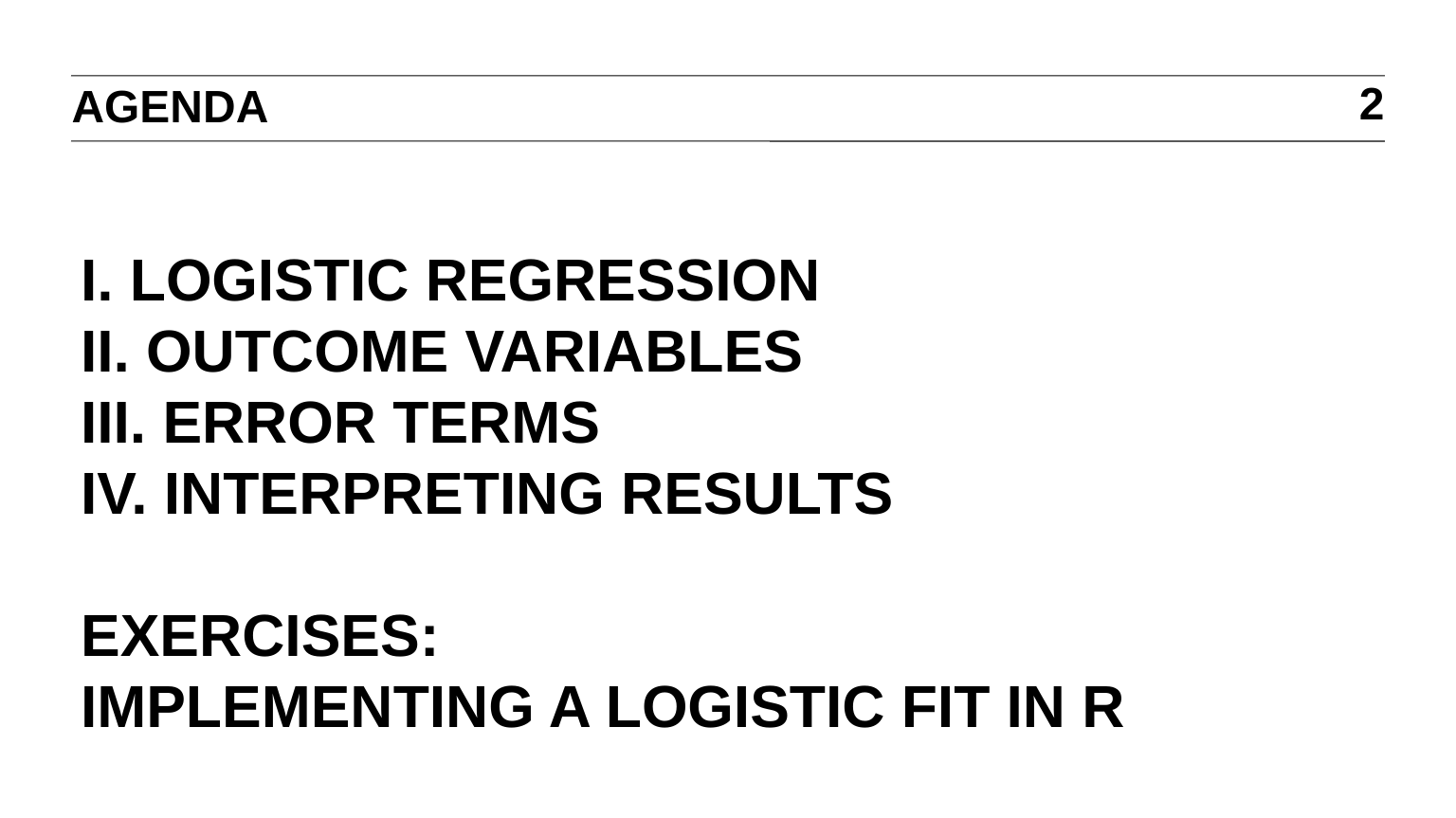

agenda

2
# I. logistic regression II. Outcome variables III. Error terms iv. Interpreting results exercises: Implementing a logistic fit in r